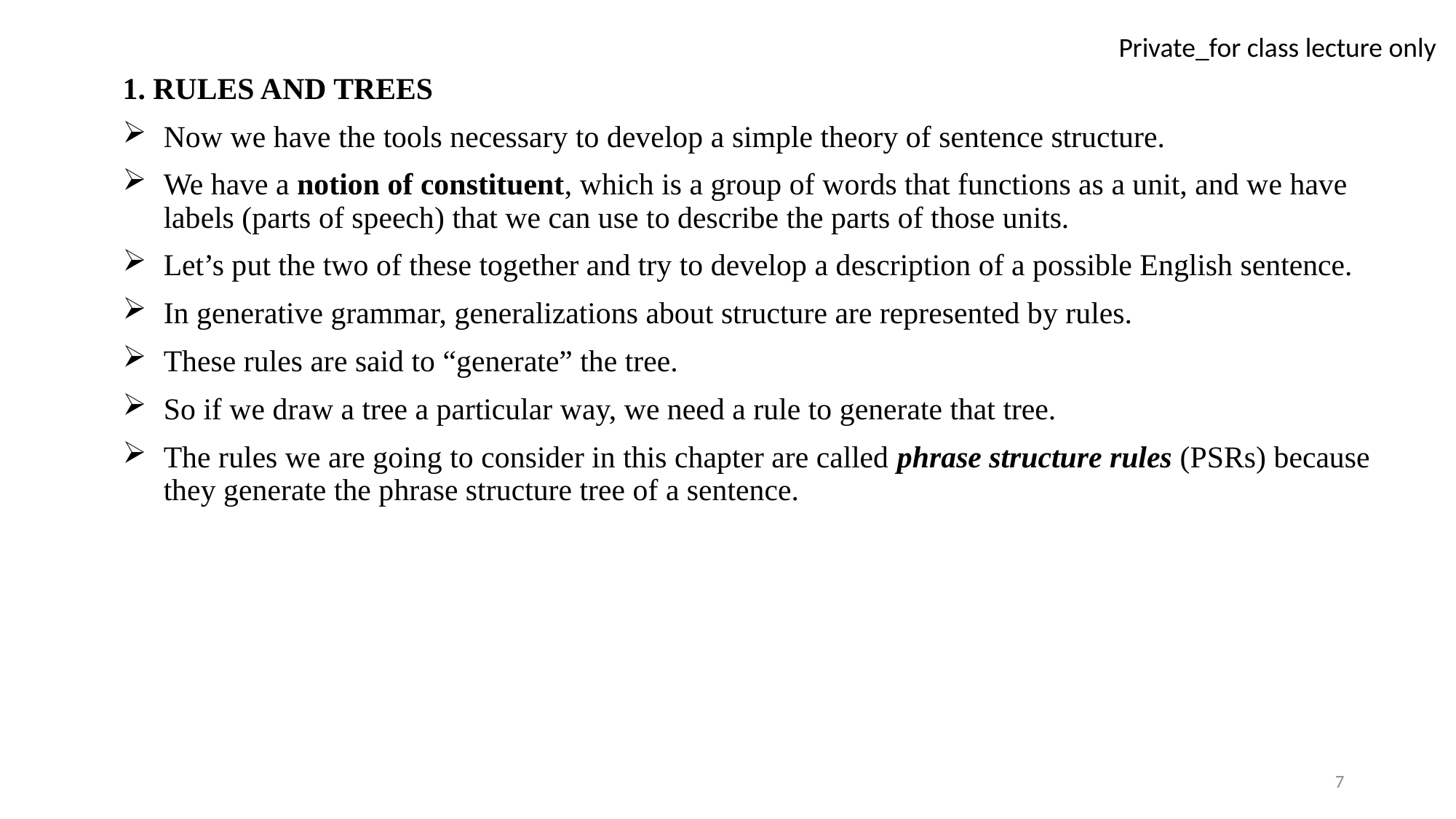

1. RULES AND TREES
Now we have the tools necessary to develop a simple theory of sentence structure.
We have a notion of constituent, which is a group of words that functions as a unit, and we have labels (parts of speech) that we can use to describe the parts of those units.
Let’s put the two of these together and try to develop a description of a possible English sentence.
In generative grammar, generalizations about structure are represented by rules.
These rules are said to “generate” the tree.
So if we draw a tree a particular way, we need a rule to generate that tree.
The rules we are going to consider in this chapter are called phrase structure rules (PSRs) because they generate the phrase structure tree of a sentence.

7